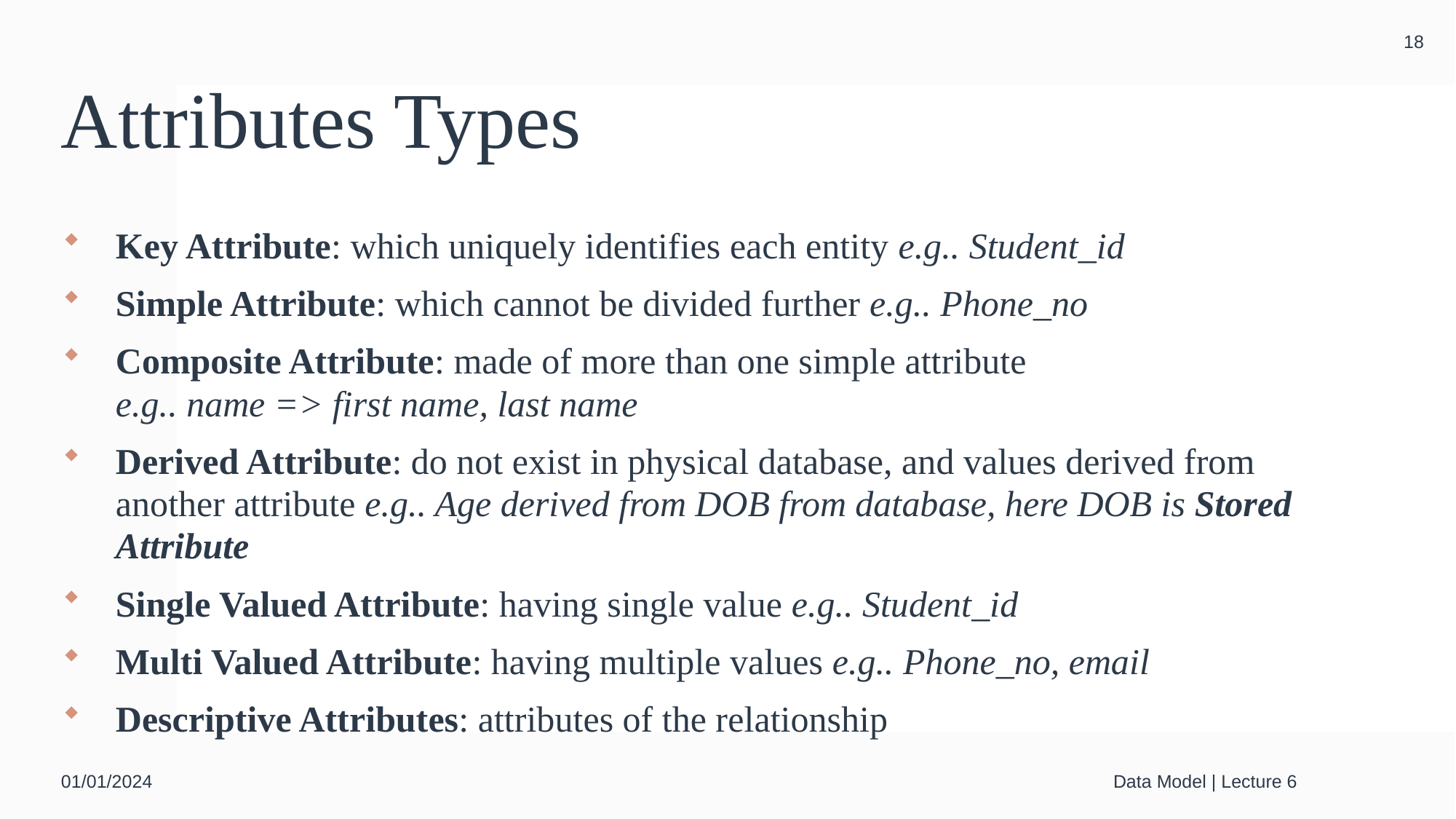

18
# Attributes Types
Key Attribute: which uniquely identifies each entity e.g.. Student_id
Simple Attribute: which cannot be divided further e.g.. Phone_no
Composite Attribute: made of more than one simple attribute
e.g.. name => first name, last name
Derived Attribute: do not exist in physical database, and values derived from another attribute e.g.. Age derived from DOB from database, here DOB is Stored Attribute
Single Valued Attribute: having single value e.g.. Student_id
Multi Valued Attribute: having multiple values e.g.. Phone_no, email
Descriptive Attributes: attributes of the relationship
01/01/2024
Data Model | Lecture 6